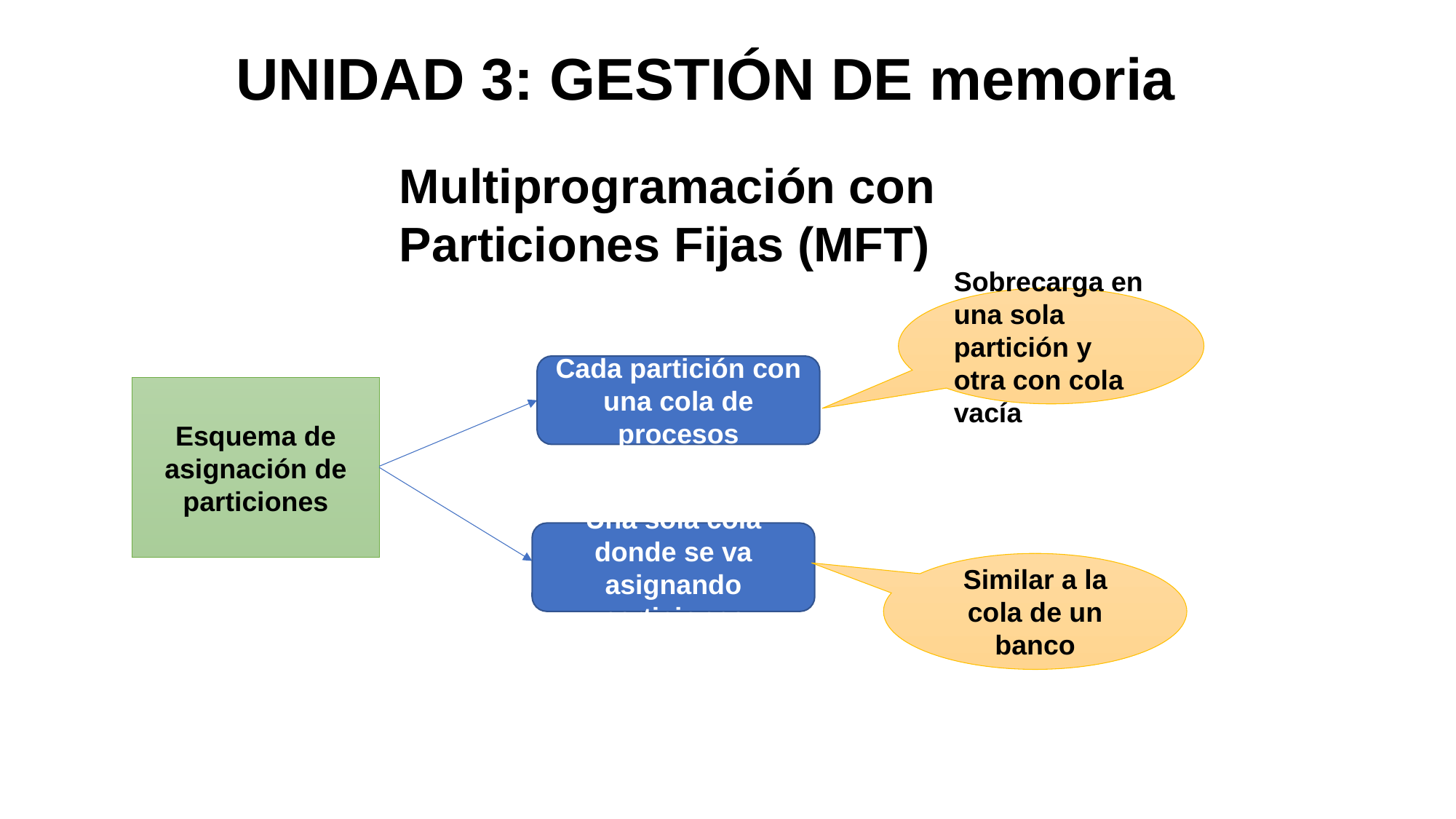

# UNIDAD 3: GESTIÓN DE memoria
Multiprogramación con Particiones Fijas (MFT)
Sobrecarga en una sola partición y otra con cola vacía
Cada partición con una cola de procesos
Esquema de asignación de particiones
Una sola cola donde se va asignando particiones
Similar a la cola de un banco